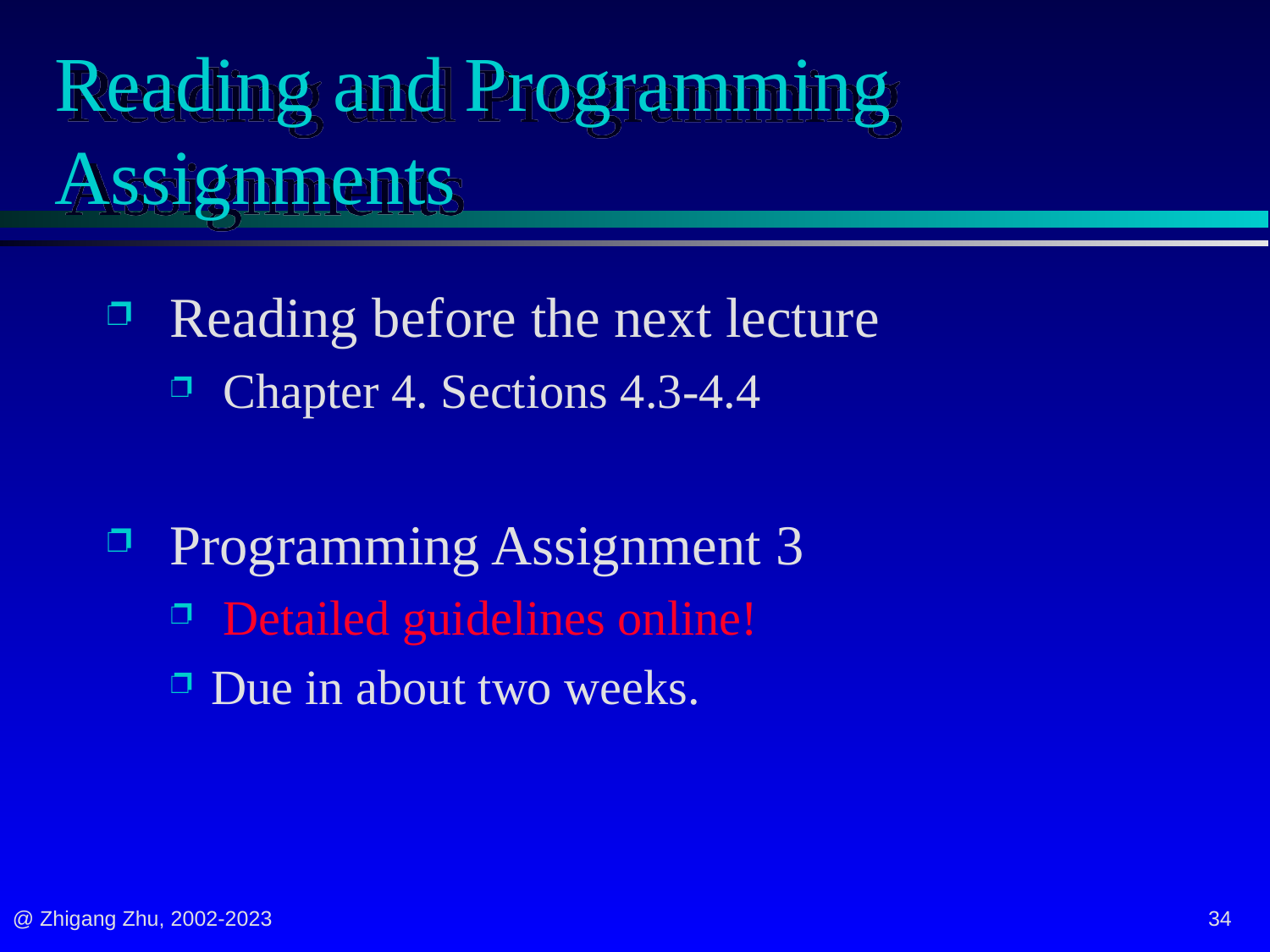

# Reading and Programming Assignments
 Reading before the next lecture
 Chapter 4. Sections 4.3-4.4

 Programming Assignment 3
 Detailed guidelines online!
Due in about two weeks.